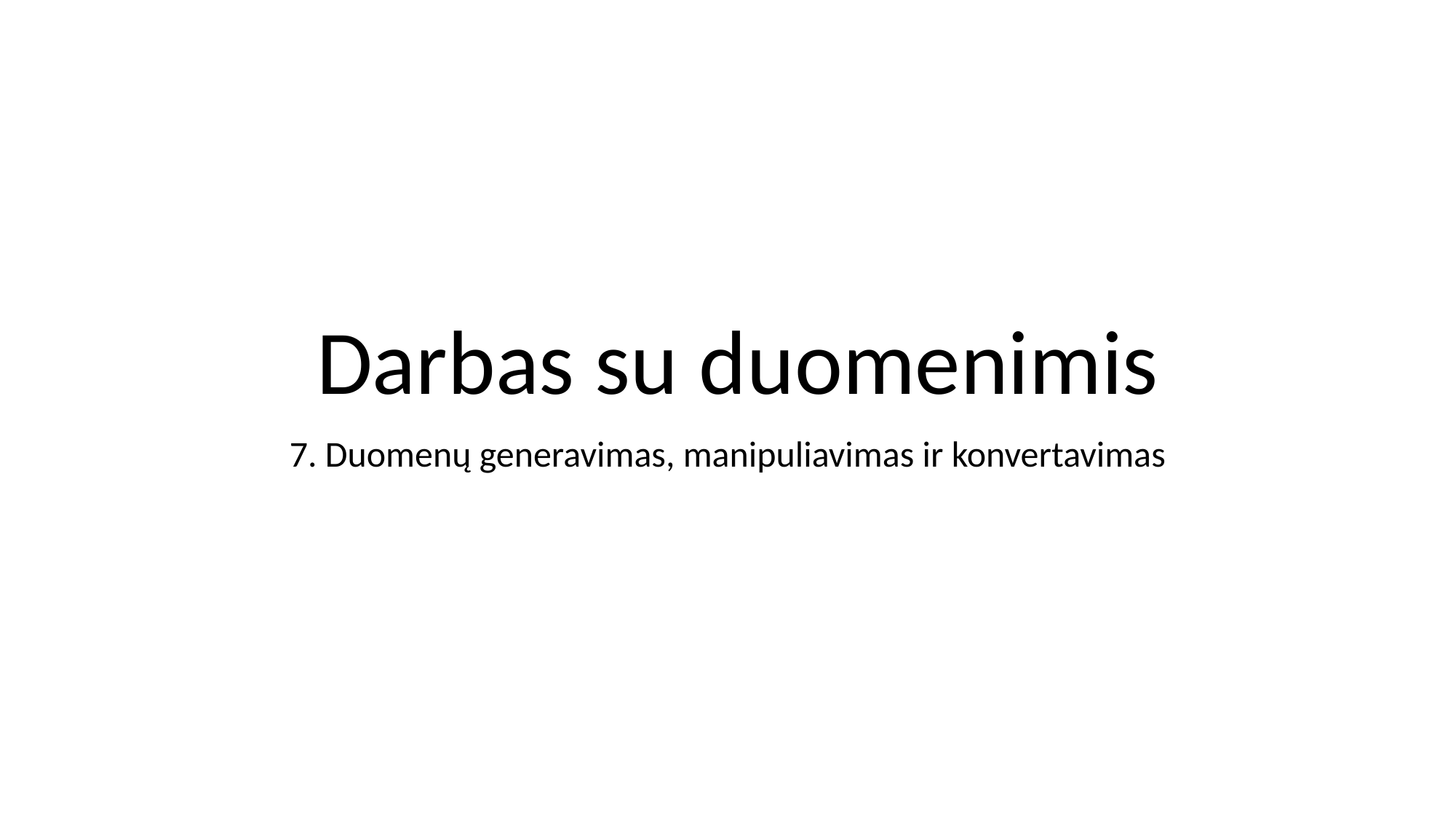

# Darbas su duomenimis
7. Duomenų generavimas, manipuliavimas ir konvertavimas